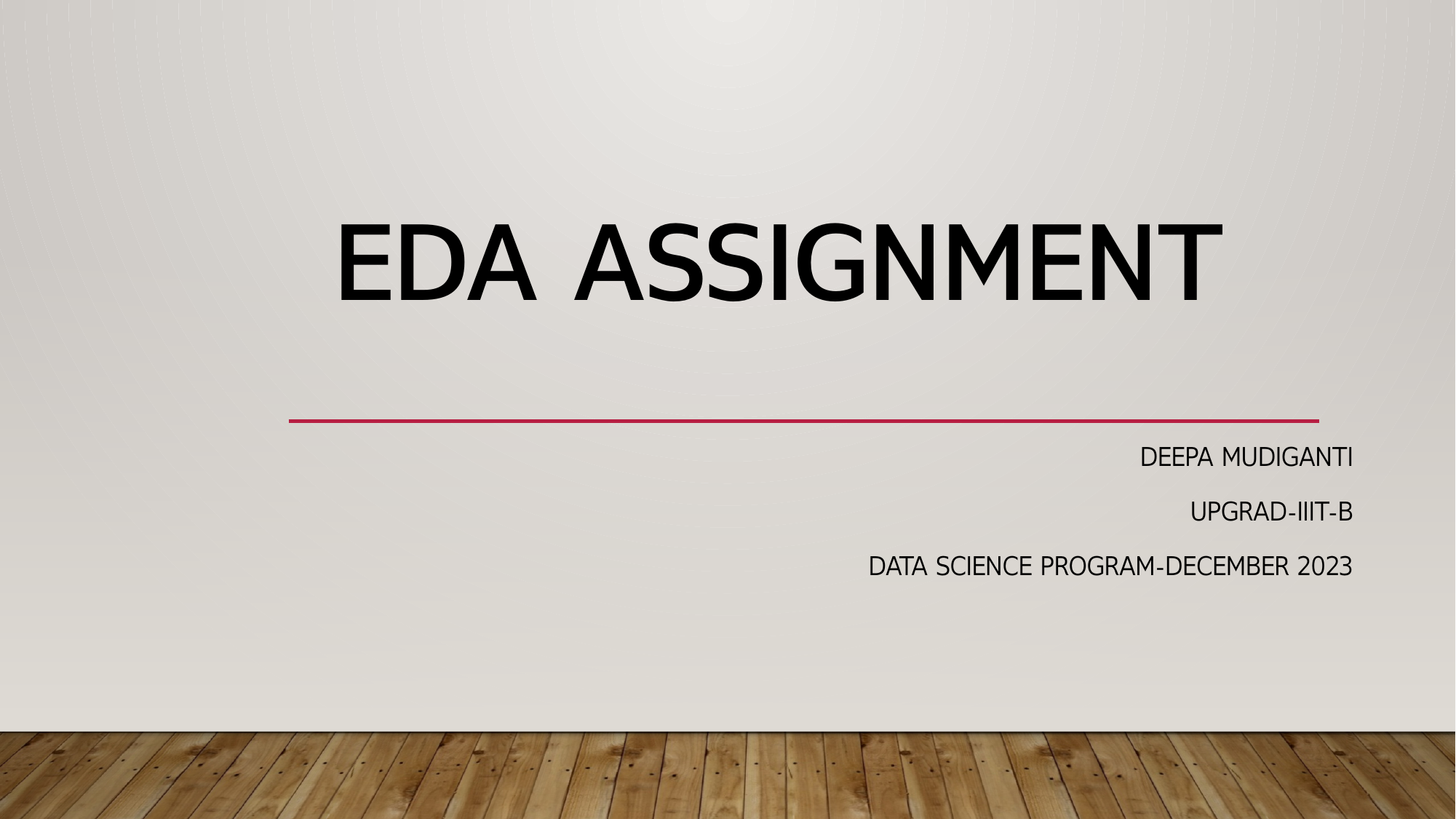

# EDA Assignment
Deepa Mudiganti
UpGrad-IIIt-b
Data Science Program-December 2023